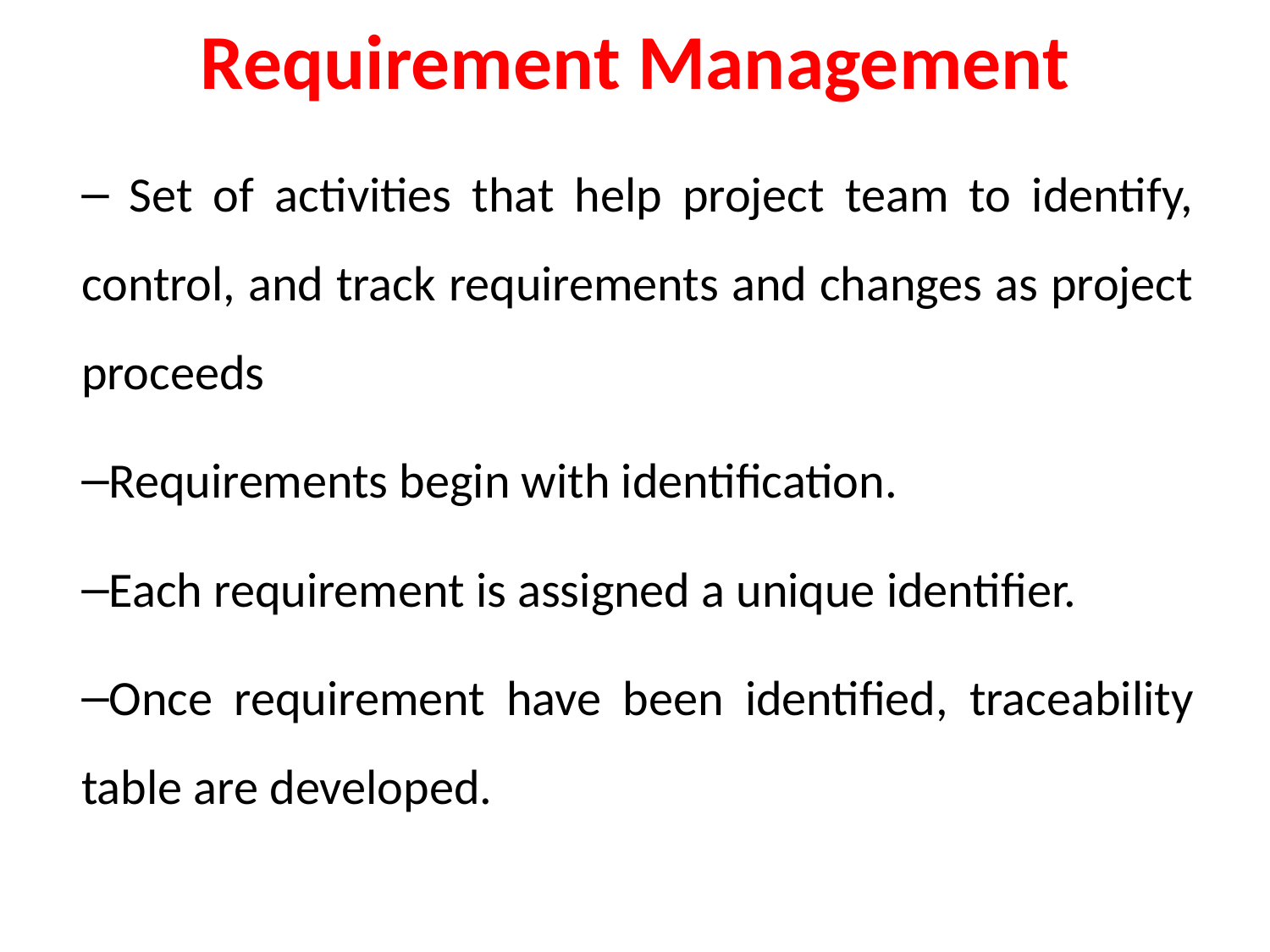

# Requirement Management
 Set of activities that help project team to identify, control, and track requirements and changes as project proceeds
Requirements begin with identification.
Each requirement is assigned a unique identifier.
Once requirement have been identified, traceability table are developed.